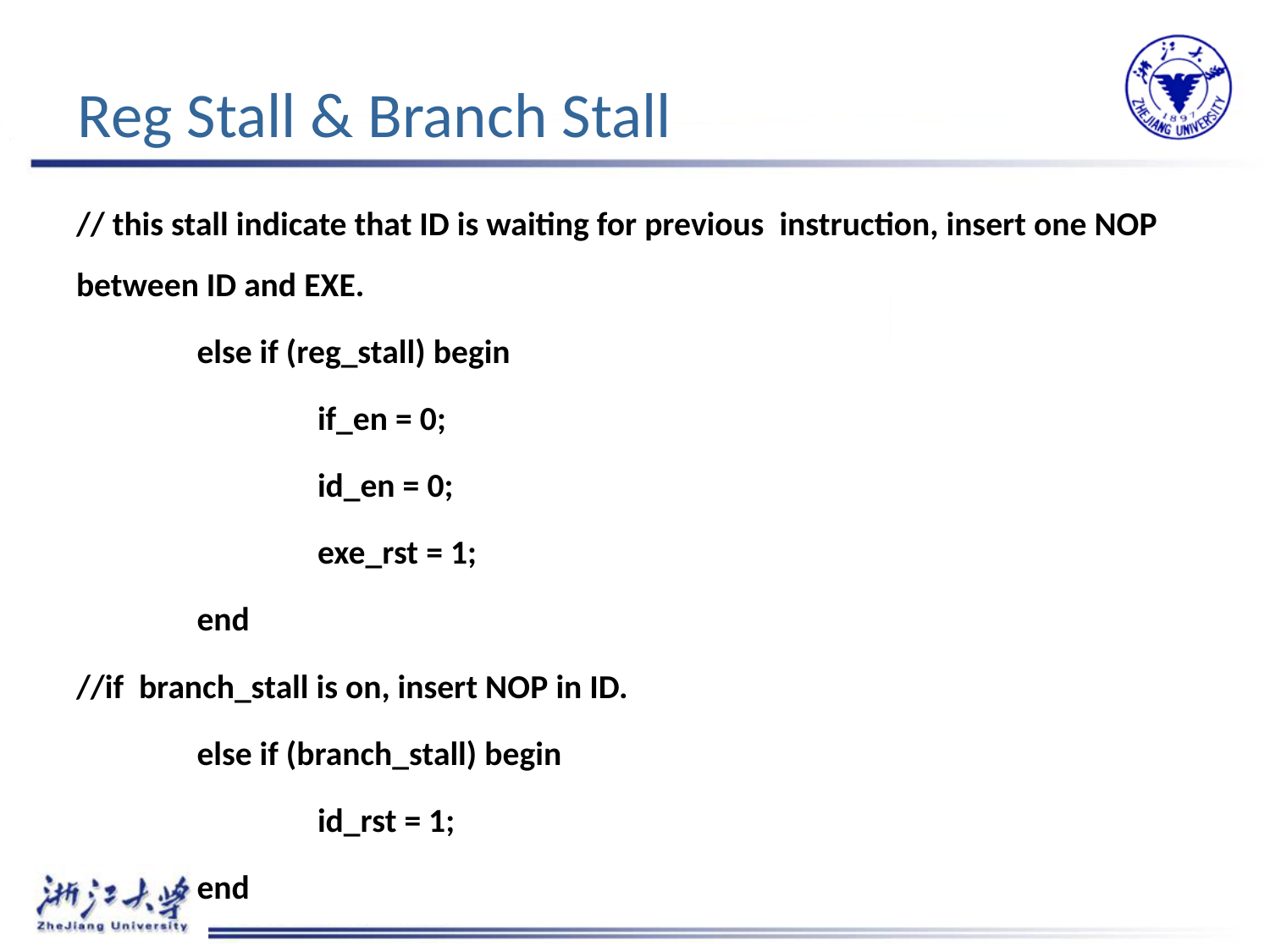

# Reg Stall & Branch Stall
// this stall indicate that ID is waiting for previous  instruction, insert one NOP between ID and EXE.
	else if (reg_stall) begin
		if_en = 0;
		id_en = 0;
		exe_rst = 1;
	end
//if  branch_stall is on, insert NOP in ID.
	else if (branch_stall) begin
		id_rst = 1;
	end